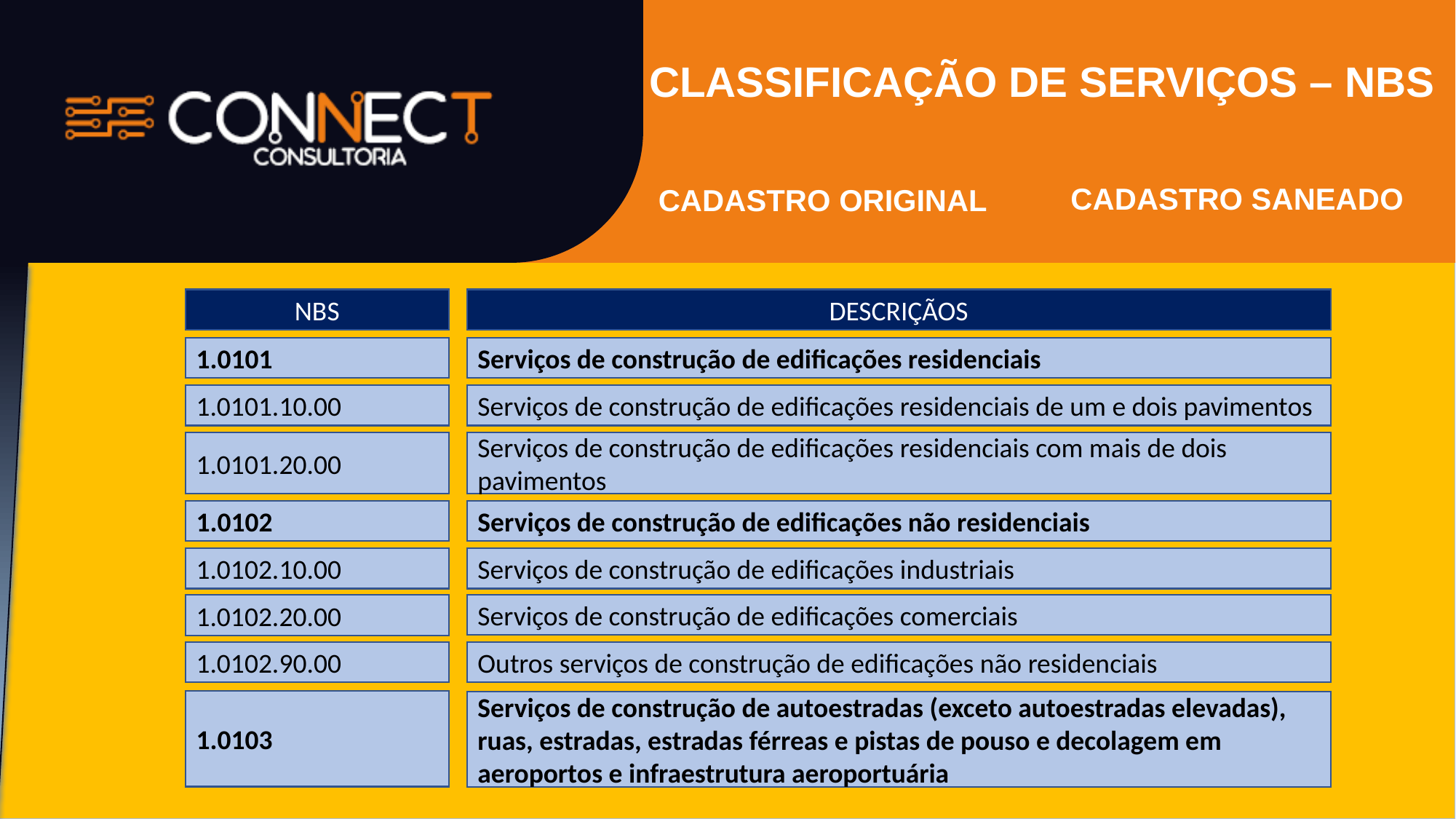

CLASSIFICAÇÃO DE SERVIÇOS – NBS
CADASTRO SANEADO
CADASTRO ORIGINAL
NBS
DESCRIÇÃOS
1.0101
Serviços de construção de edificações residenciais
1.0101.10.00
Serviços de construção de edificações residenciais de um e dois pavimentos
1.0101.20.00
Serviços de construção de edificações residenciais com mais de dois pavimentos
1.0102
Serviços de construção de edificações não residenciais
1.0102.10.00
Serviços de construção de edificações industriais
Serviços de construção de edificações comerciais
1.0102.20.00
1.0102.90.00
Outros serviços de construção de edificações não residenciais
1.0103
Serviços de construção de autoestradas (exceto autoestradas elevadas), ruas, estradas, estradas férreas e pistas de pouso e decolagem em aeroportos e infraestrutura aeroportuária